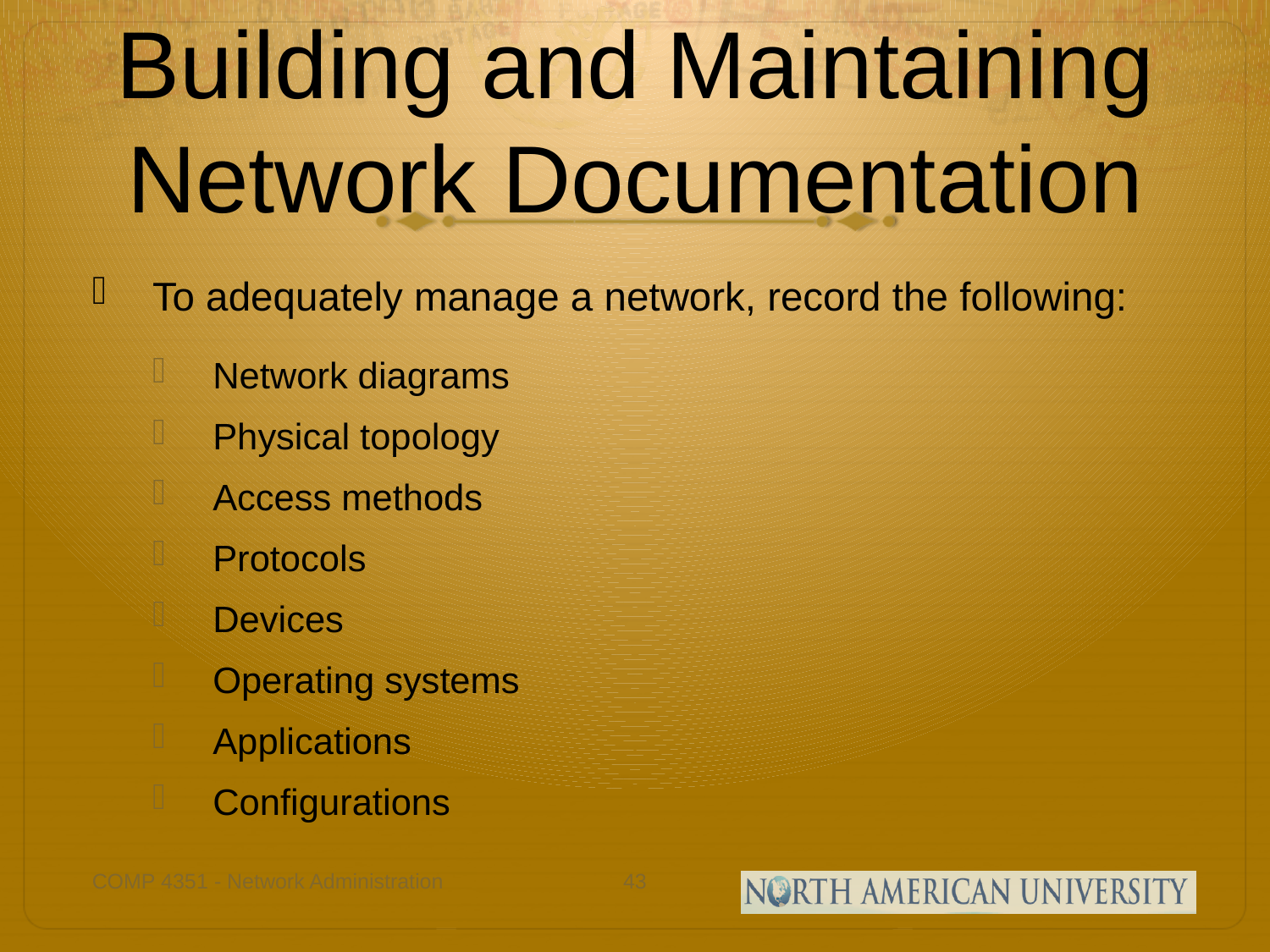

# Building and Maintaining Network Documentation
To adequately manage a network, record the following:
Network diagrams
Physical topology
Access methods
Protocols
Devices
Operating systems
Applications
Configurations
COMP 4351 - Network Administration
43